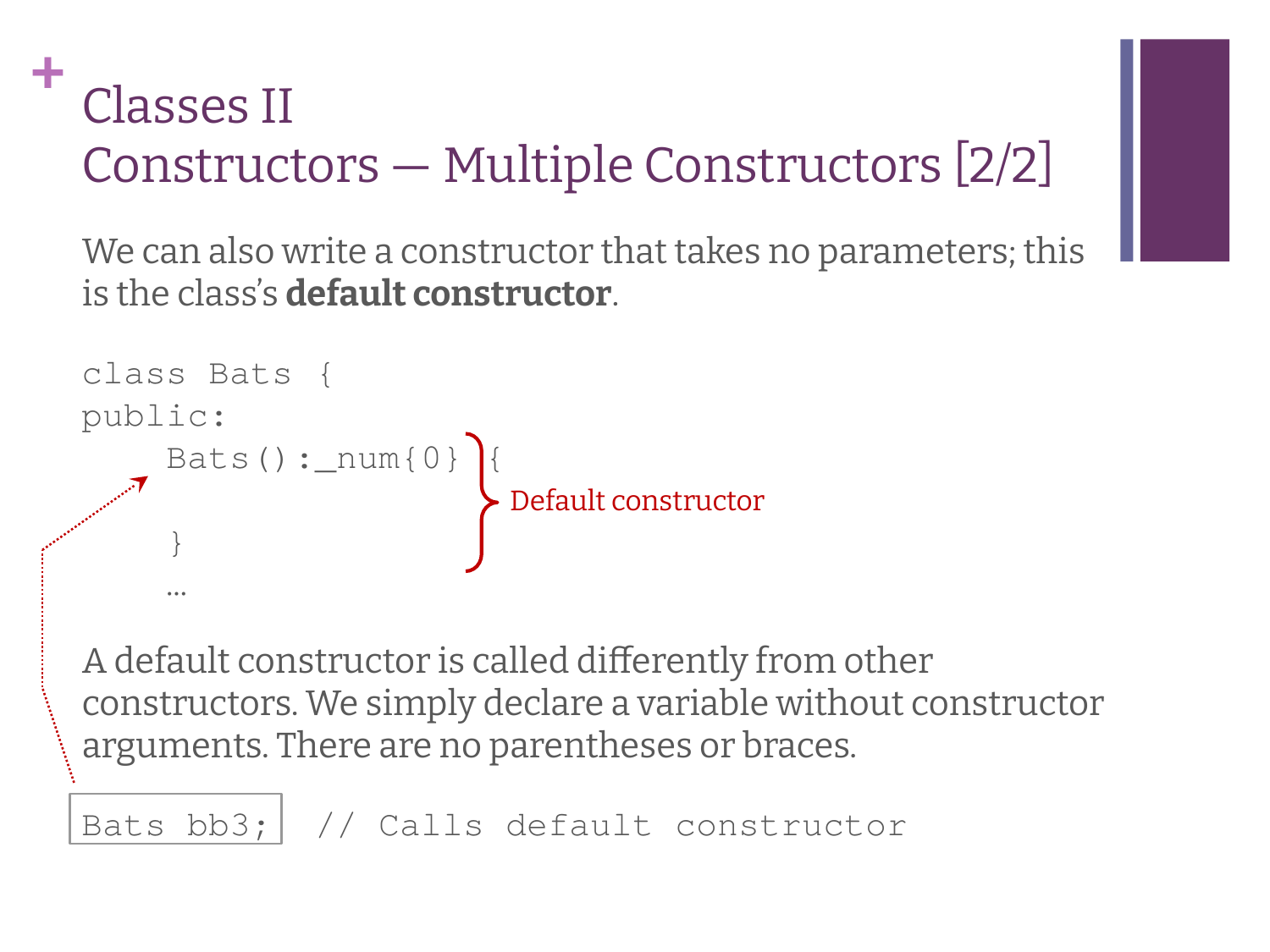

# Classes II Constructors — Multiple Constructors [2/2]
We can also write a constructor that takes no parameters; this is the class’s default constructor.
class Bats {
public:
    Bats():_num{0} {
    }
    …
A default constructor is called differently from other constructors. We simply declare a variable without constructor arguments. There are no parentheses or braces.
Bats bb3;  // Calls default constructor

Default constructor